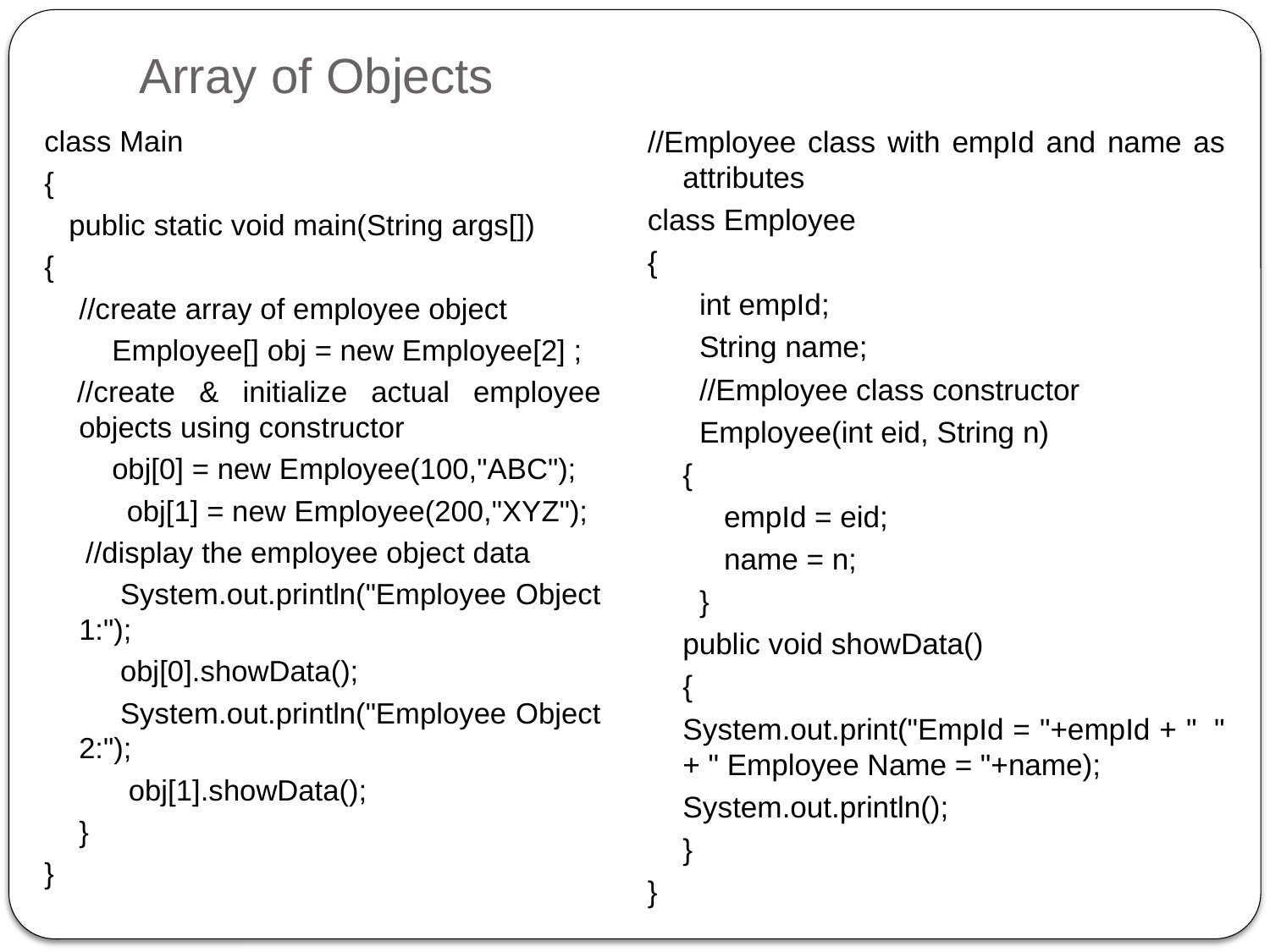

# Array of Objects
class Main
{
   public static void main(String args[])
{
	//create array of employee object
	    Employee[] obj = new Employee[2] ;
    //create & initialize actual employee objects using constructor
	    obj[0] = new Employee(100,"ABC");
          obj[1] = new Employee(200,"XYZ");
     //display the employee object data
	     System.out.println("Employee Object 	1:");
	     obj[0].showData();
	     System.out.println("Employee Object 	2:");
	      obj[1].showData();
	}
}

//Employee class with empId and name as attributes
class Employee
{
	  int empId;
	  String name;
	  //Employee class constructor
	  Employee(int eid, String n)
	{
	     empId = eid;
	     name = n;
	  }
	public void showData()
	{
   		System.out.print("EmpId = "+empId + "  " + " Employee Name = "+name);
		System.out.println();
	}
}